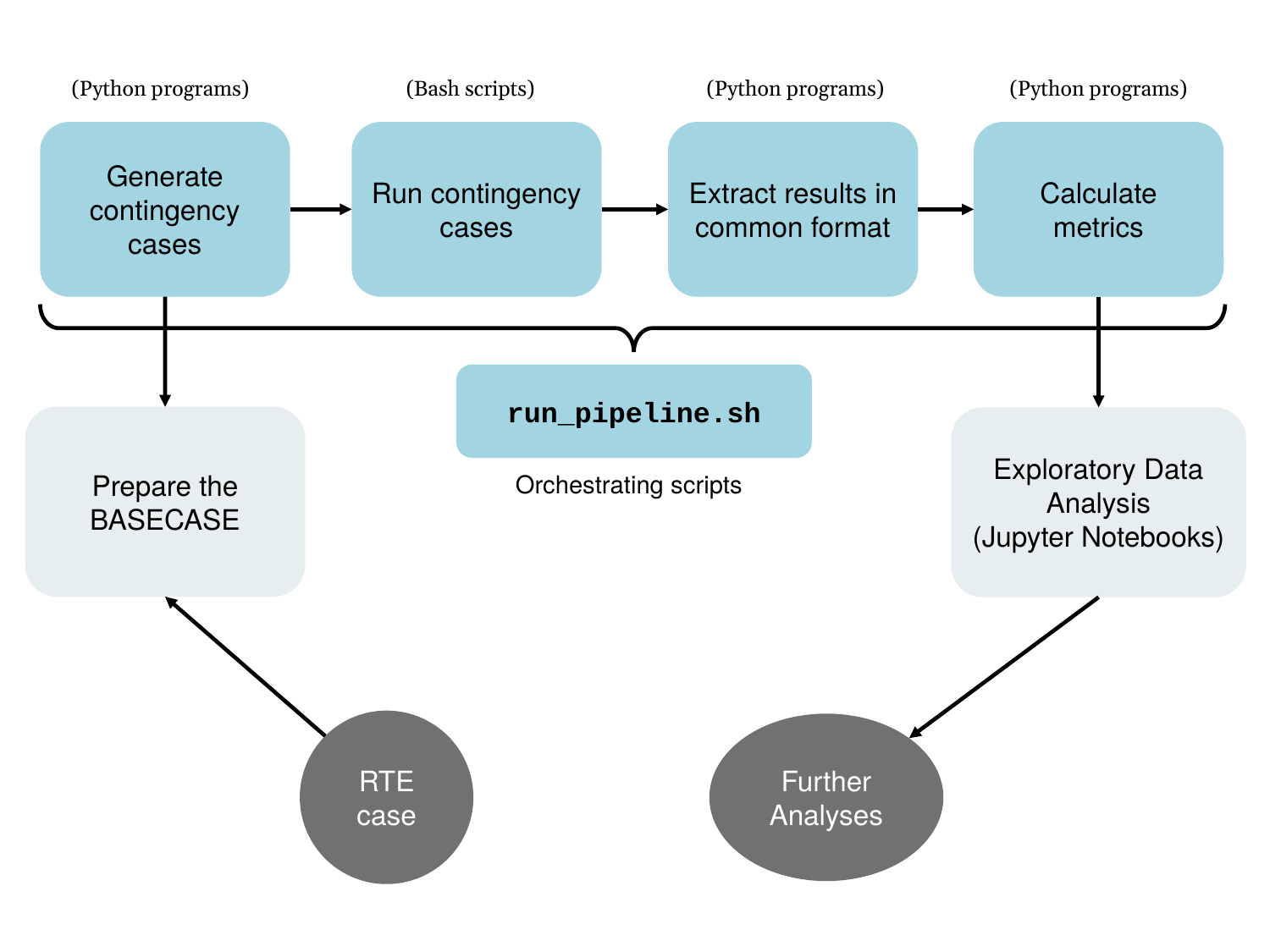

(Python programs)
(Python programs)
(Bash scripts)
(Python programs)
Generate
contingency cases
Run contingency cases
Extract results in common format
Calculate metrics
run_pipeline.sh
Prepare the
BASECASE
Exploratory Data Analysis
(Jupyter Notebooks)
Orchestrating scripts
RTE
case
Further
Analyses